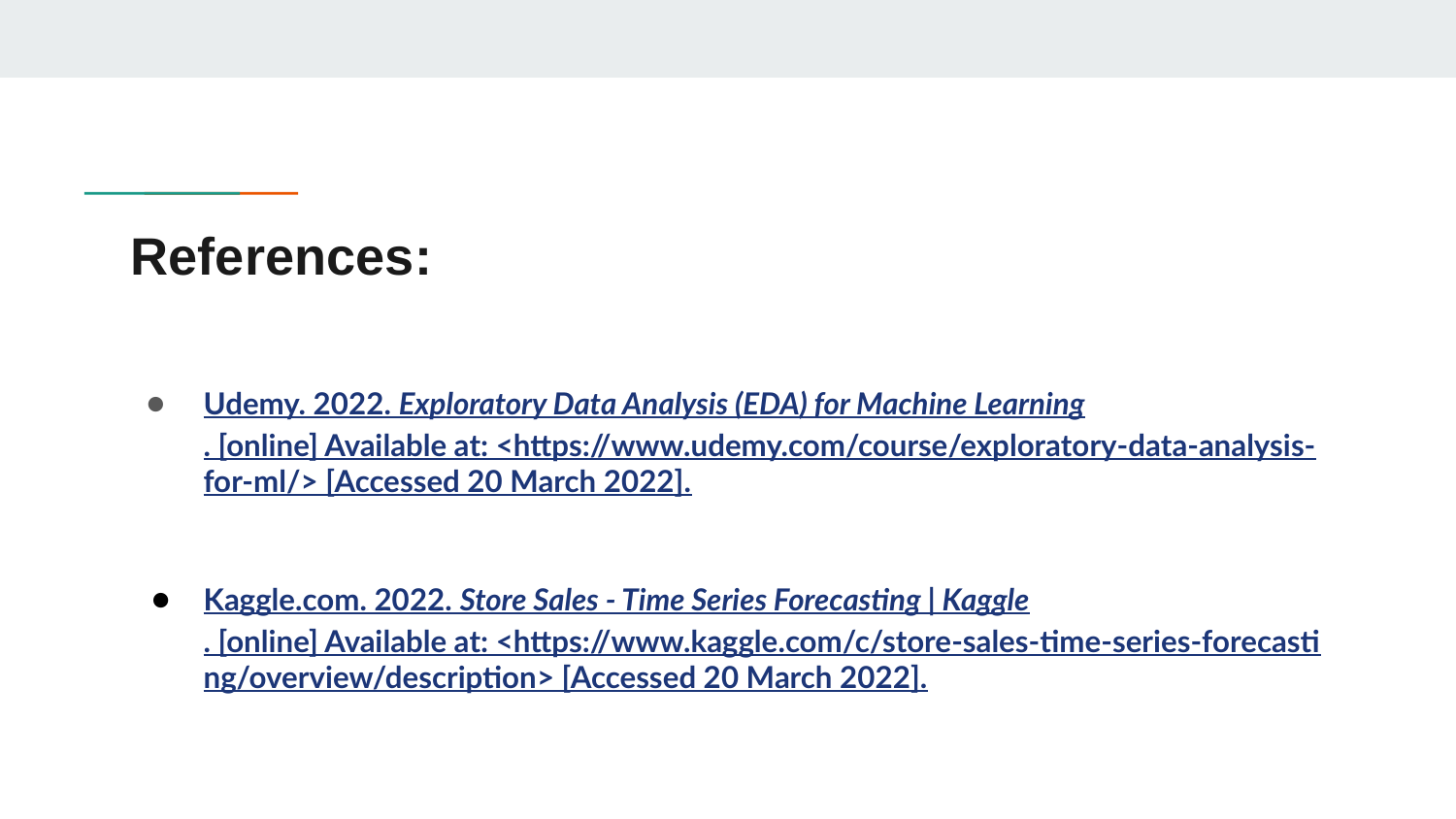

# References:

Udemy. 2022. Exploratory Data Analysis (EDA) for Machine Learning. [online] Available at: <https://www.udemy.com/course/exploratory-data-analysis-for-ml/> [Accessed 20 March 2022].

Kaggle.com. 2022. Store Sales - Time Series Forecasting | Kaggle. [online] Available at: <https://www.kaggle.com/c/store-sales-time-series-forecasting/overview/description> [Accessed 20 March 2022].